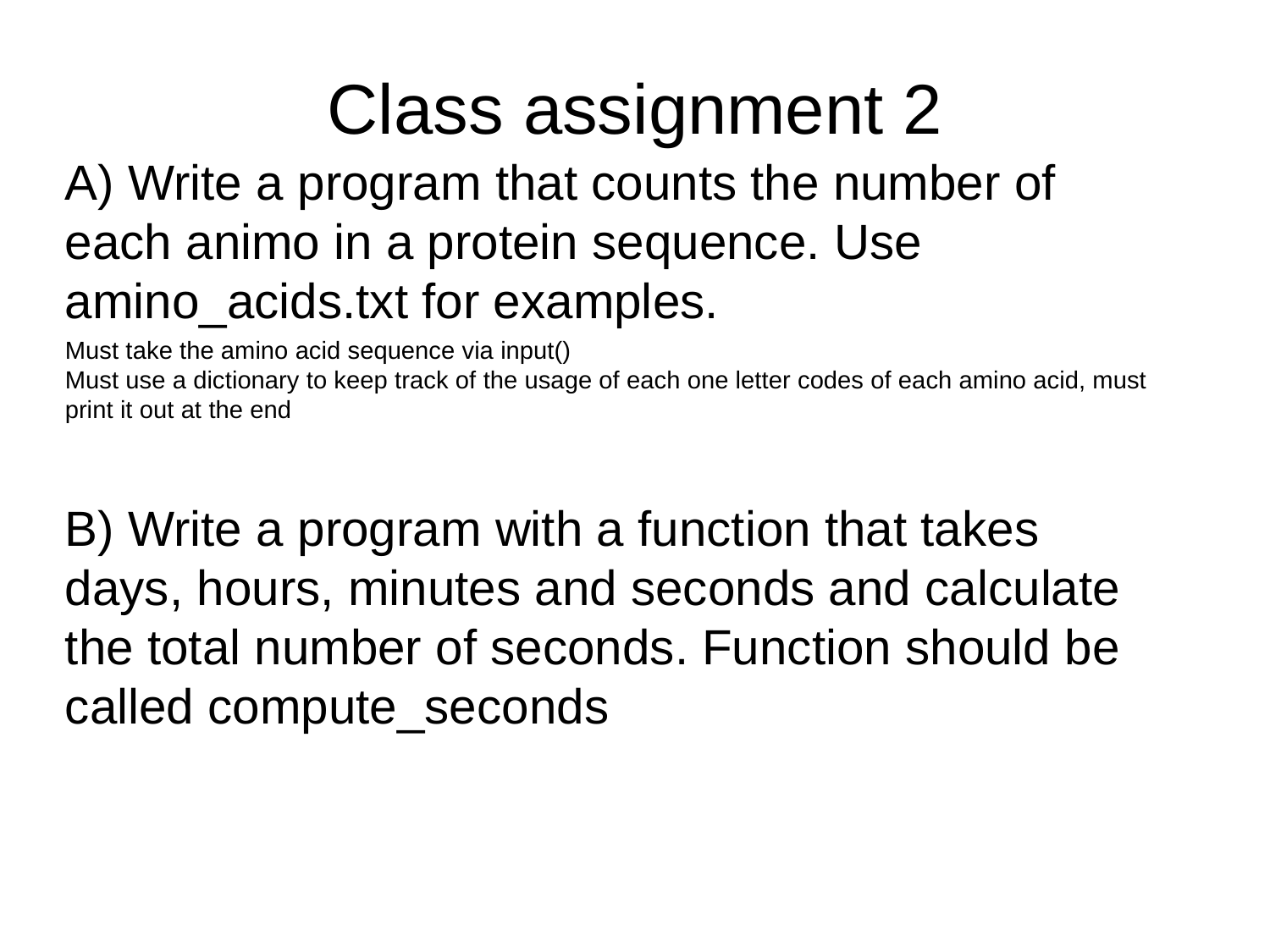

# Class assignment 2
A) Write a program that counts the number of each animo in a protein sequence. Use amino_acids.txt for examples.
Must take the amino acid sequence via input()
Must use a dictionary to keep track of the usage of each one letter codes of each amino acid, must print it out at the end

B) Write a program with a function that takes days, hours, minutes and seconds and calculate the total number of seconds. Function should be called compute_seconds